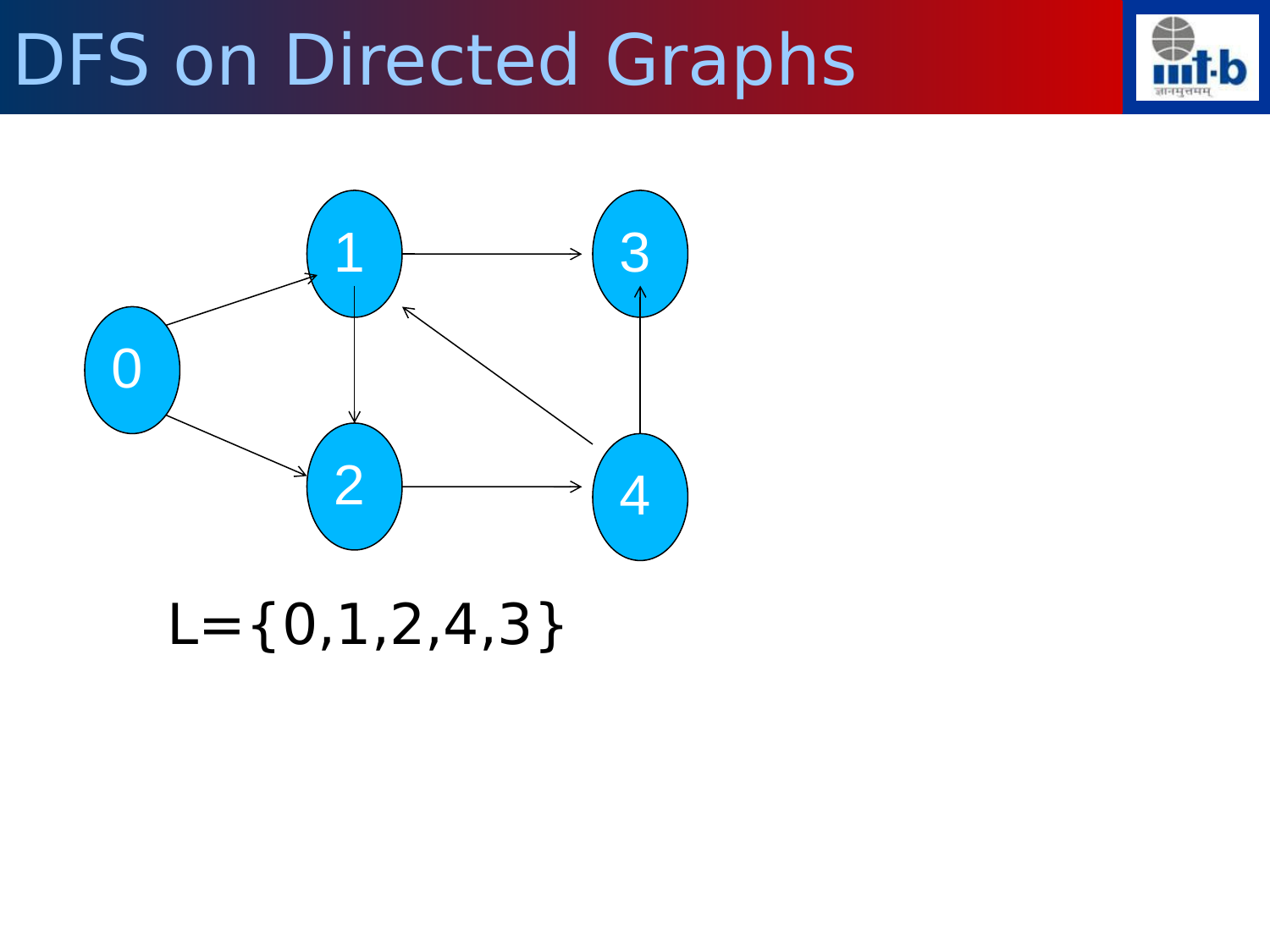

DFS on Directed Graphs

1
3
0
2
4
L={0,1,2,4,3}